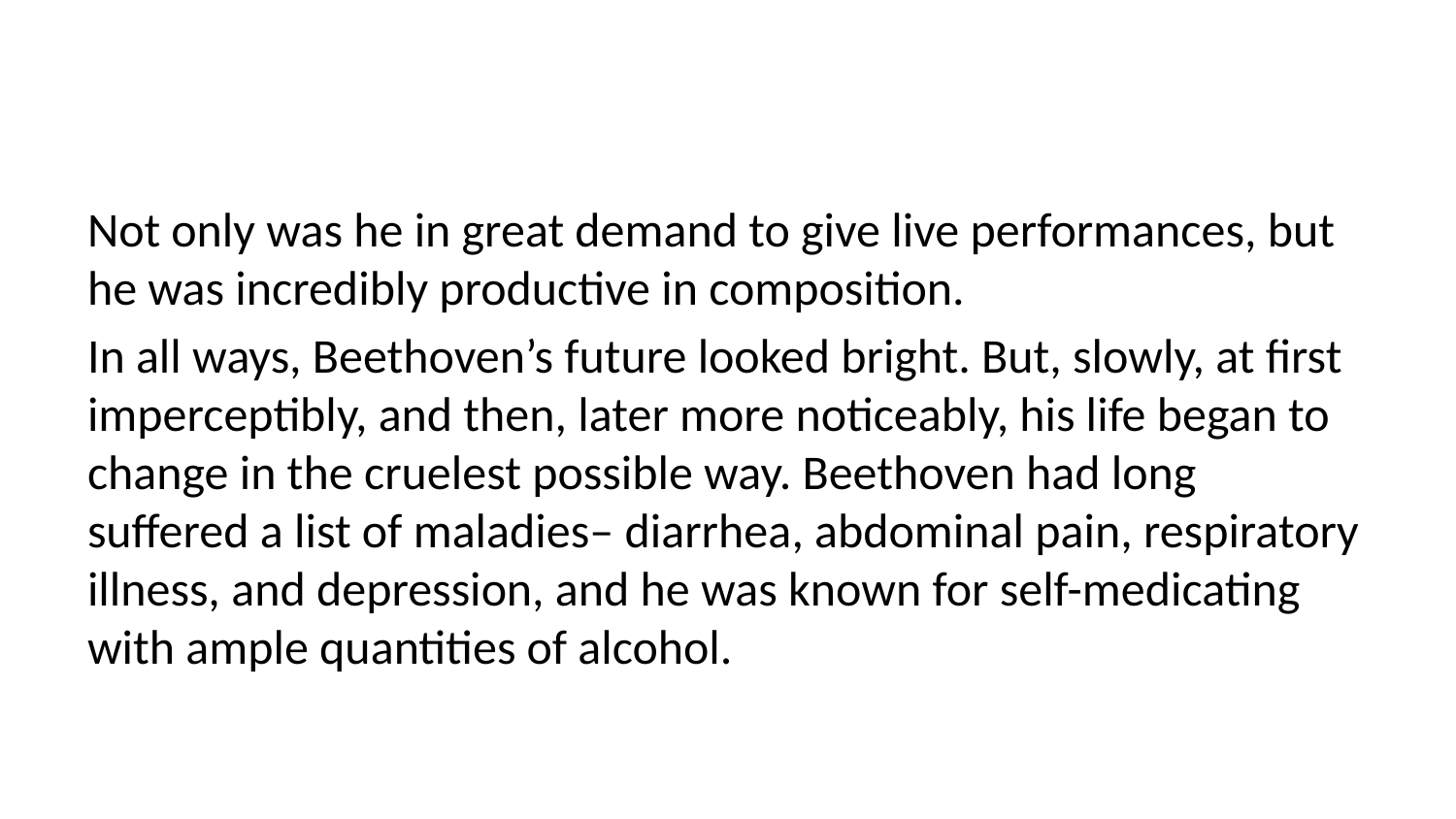

Not only was he in great demand to give live performances, but he was incredibly productive in composition.
In all ways, Beethoven’s future looked bright. But, slowly, at first imperceptibly, and then, later more noticeably, his life began to change in the cruelest possible way. Beethoven had long suffered a list of maladies– diarrhea, abdominal pain, respiratory illness, and depression, and he was known for self-medicating with ample quantities of alcohol.